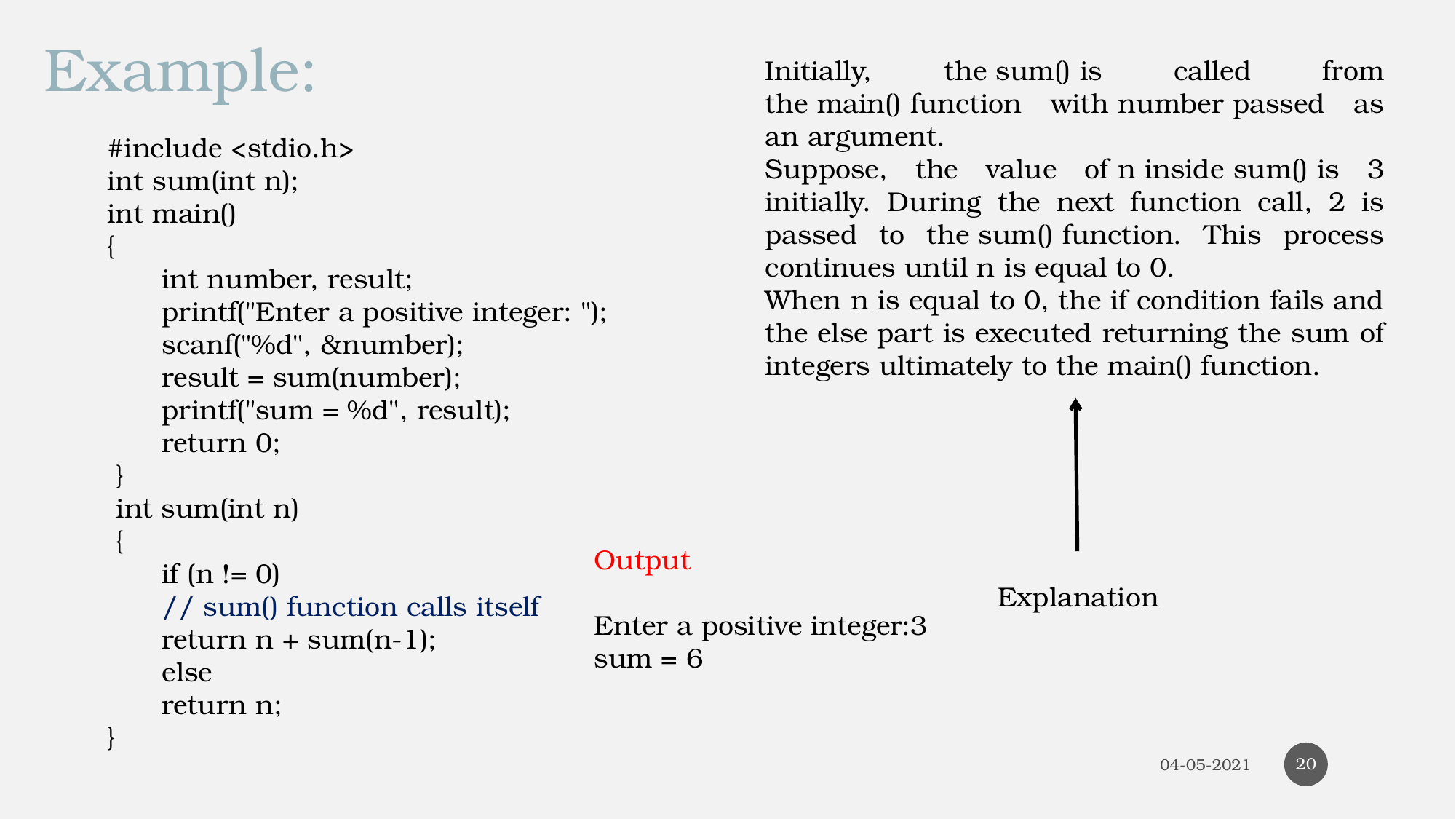

Example:
Initially, the sum() is called from the main() function with number passed as an argument.
Suppose, the value of n inside sum() is 3 initially. During the next function call, 2 is passed to the sum() function. This process continues until n is equal to 0.
When n is equal to 0, the if condition fails and the else part is executed returning the sum of integers ultimately to the main() function.

#include <stdio.h>
int sum(int n);
int main()
{
int number, result;
printf("Enter a positive integer: "); scanf("%d", &number);
result = sum(number);
printf("sum = %d", result);
return 0;
 }
 int sum(int n)
 {
if (n != 0)
// sum() function calls itself
return n + sum(n-1);
else
return n;
}
Output

Enter a positive integer:3
sum = 6
Explanation
20
04-05-2021